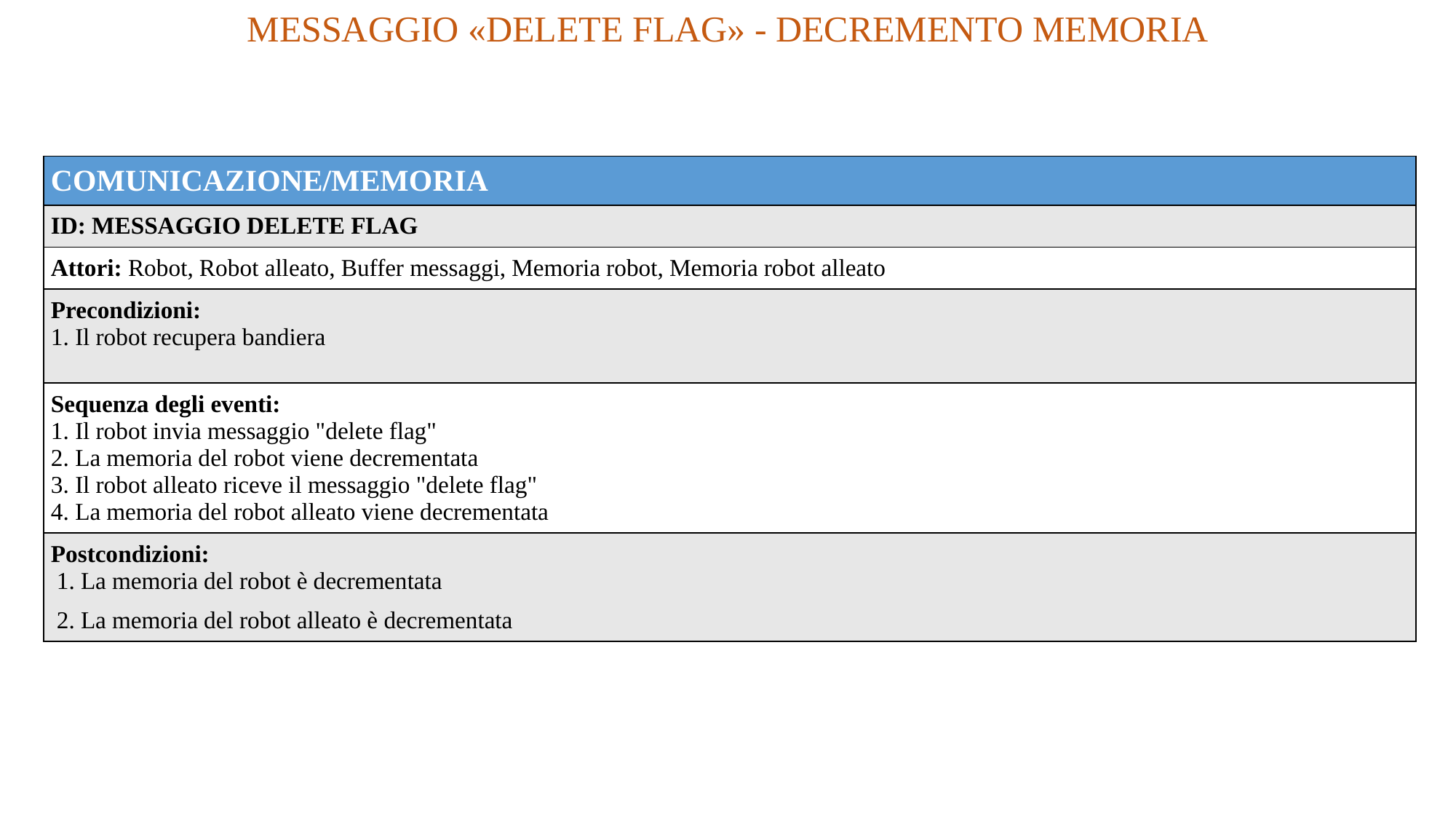

MESSAGGIO «DELETE FLAG» - DECREMENTO MEMORIA
| COMUNICAZIONE/MEMORIA |
| --- |
| ID: MESSAGGIO DELETE FLAG |
| Attori: Robot, Robot alleato, Buffer messaggi, Memoria robot, Memoria robot alleato |
| Precondizioni:  Il robot recupera bandiera |
| Sequenza degli eventi: Il robot invia messaggio "delete flag" La memoria del robot viene decrementata Il robot alleato riceve il messaggio "delete flag" La memoria del robot alleato viene decrementata |
| Postcondizioni: La memoria del robot è decrementata La memoria del robot alleato è decrementata |